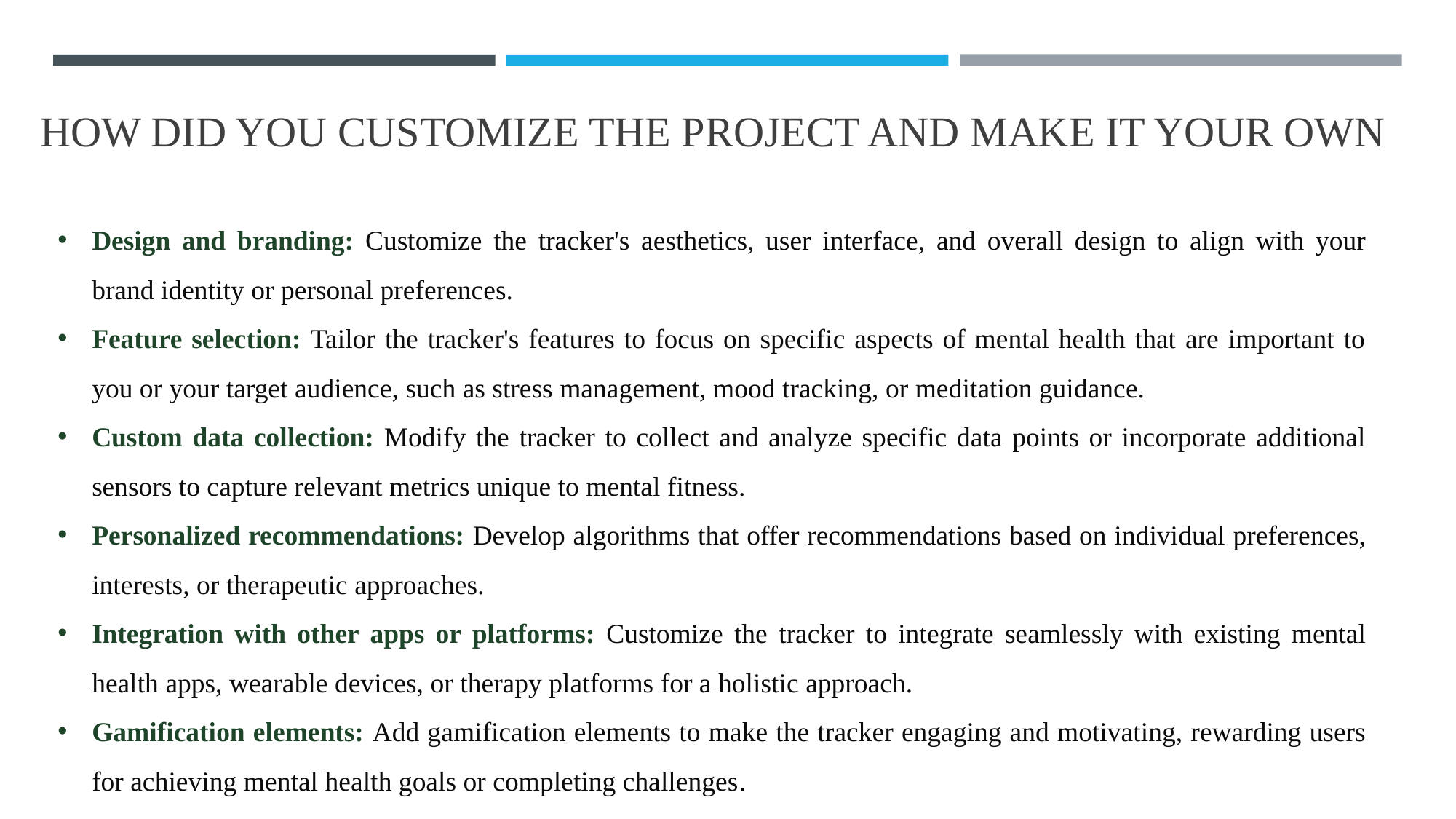

# HOW DID YOU CUSTOMIZE THE PROJECT AND MAKE IT YOUR OWN
Design and branding: Customize the tracker's aesthetics, user interface, and overall design to align with your brand identity or personal preferences.
Feature selection: Tailor the tracker's features to focus on specific aspects of mental health that are important to you or your target audience, such as stress management, mood tracking, or meditation guidance.
Custom data collection: Modify the tracker to collect and analyze specific data points or incorporate additional sensors to capture relevant metrics unique to mental fitness.
Personalized recommendations: Develop algorithms that offer recommendations based on individual preferences, interests, or therapeutic approaches.
Integration with other apps or platforms: Customize the tracker to integrate seamlessly with existing mental health apps, wearable devices, or therapy platforms for a holistic approach.
Gamification elements: Add gamification elements to make the tracker engaging and motivating, rewarding users for achieving mental health goals or completing challenges.